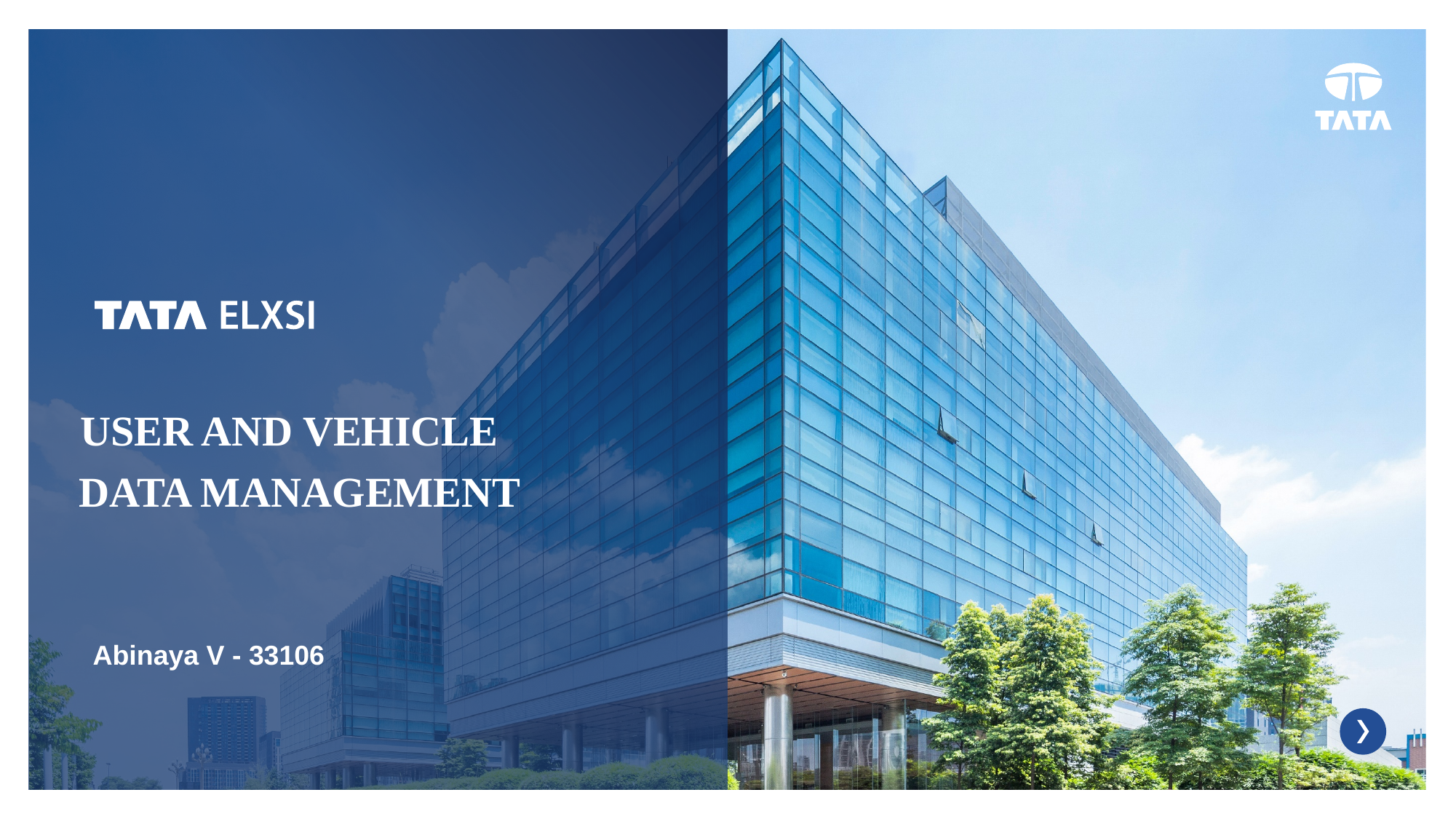

# USER AND VEHICLE
DATA MANAGEMENT

Abinaya V - 33106